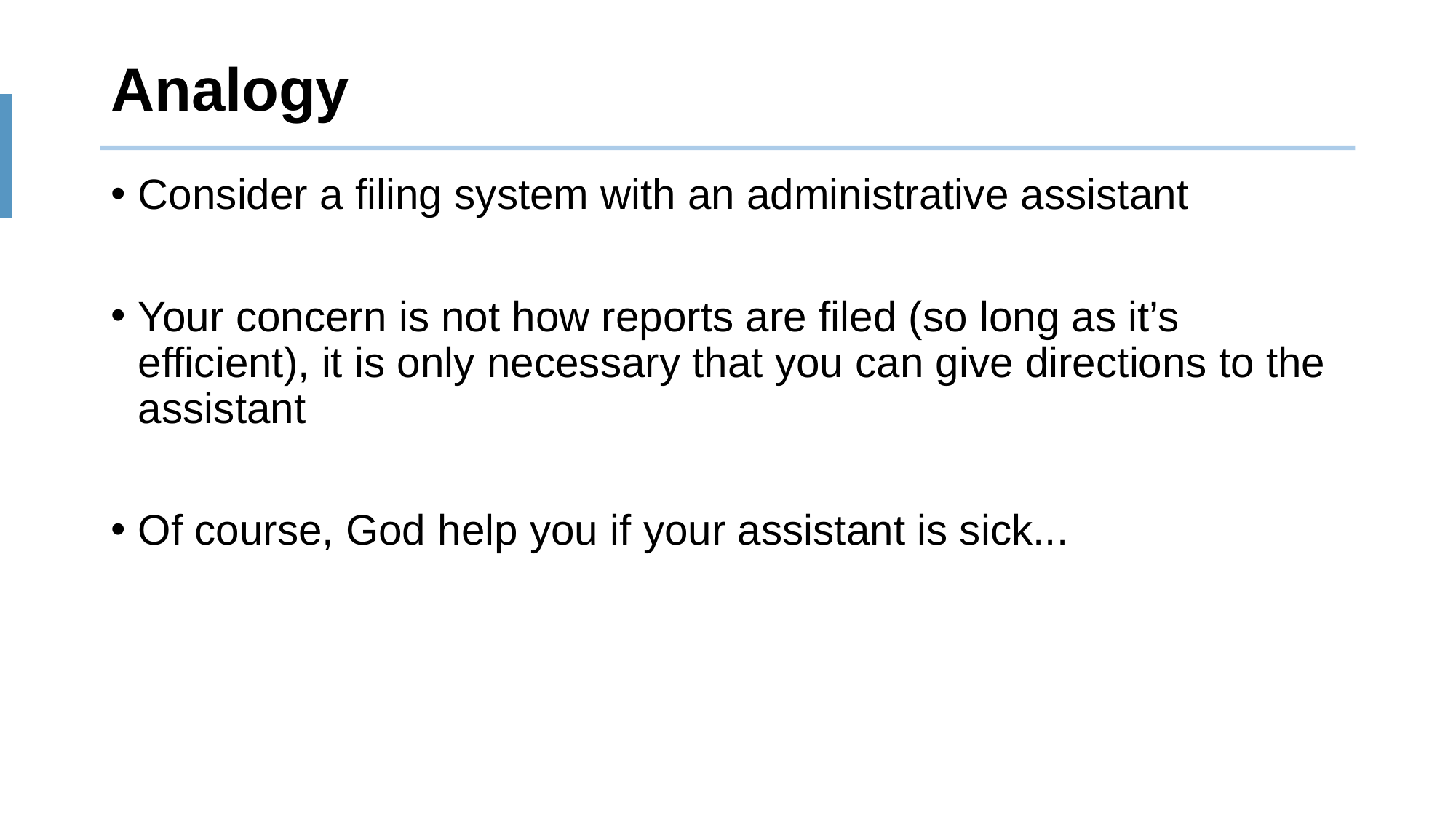

# Analogy
Consider a filing system with an administrative assistant

Your concern is not how reports are filed (so long as it’s efficient), it is only necessary that you can give directions to the assistant

Of course, God help you if your assistant is sick...